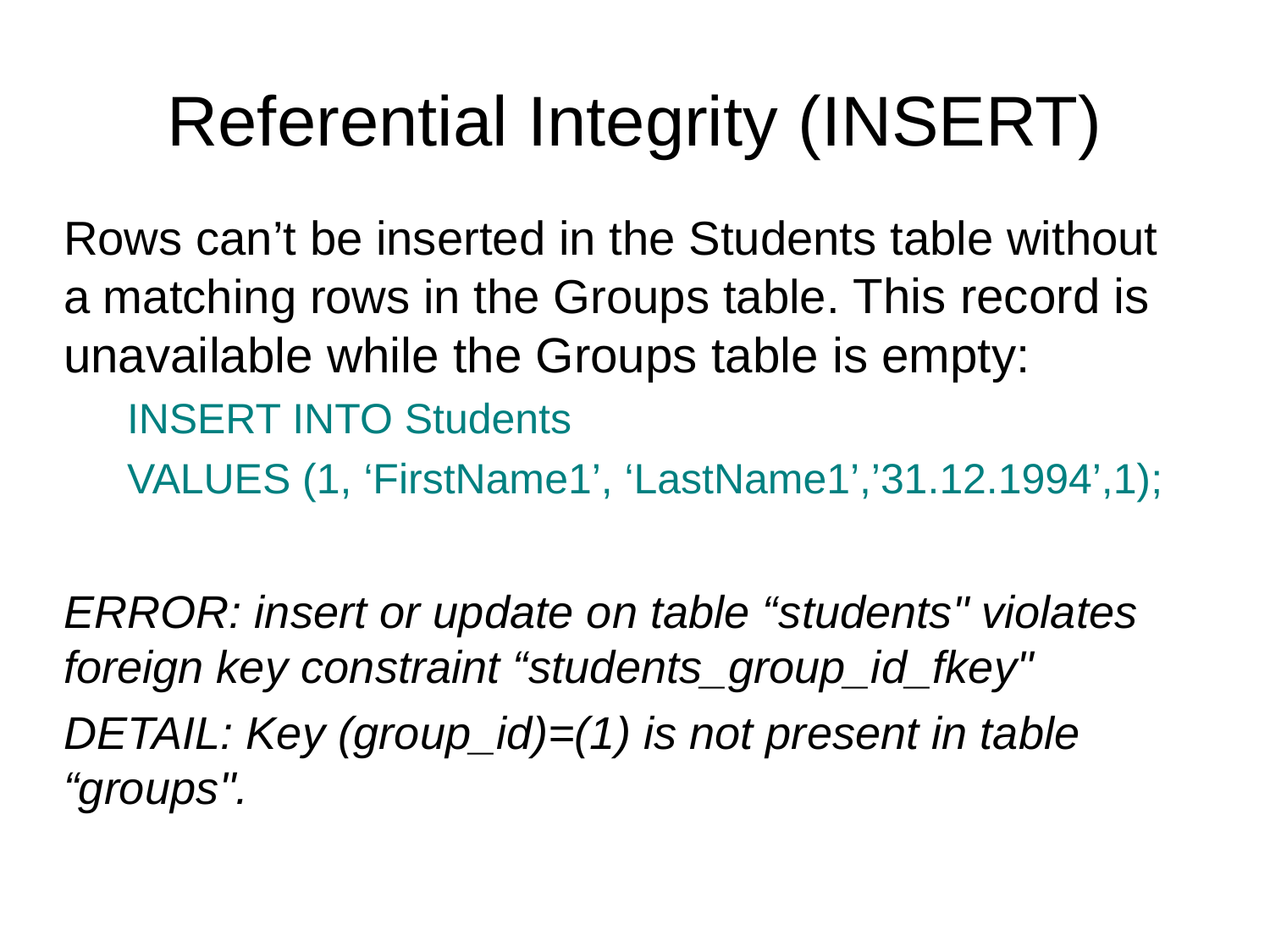

Referential Integrity (INSERT)
Rows can’t be inserted in the Students table without a matching rows in the Groups table. This record is unavailable while the Groups table is empty:
INSERT INTO Students
VALUES (1, ‘FirstName1’, ‘LastName1’,’31.12.1994’,1);

ERROR: insert or update on table “students" violates foreign key constraint “students_group_id_fkey"
DETAIL: Key (group_id)=(1) is not present in table “groups".